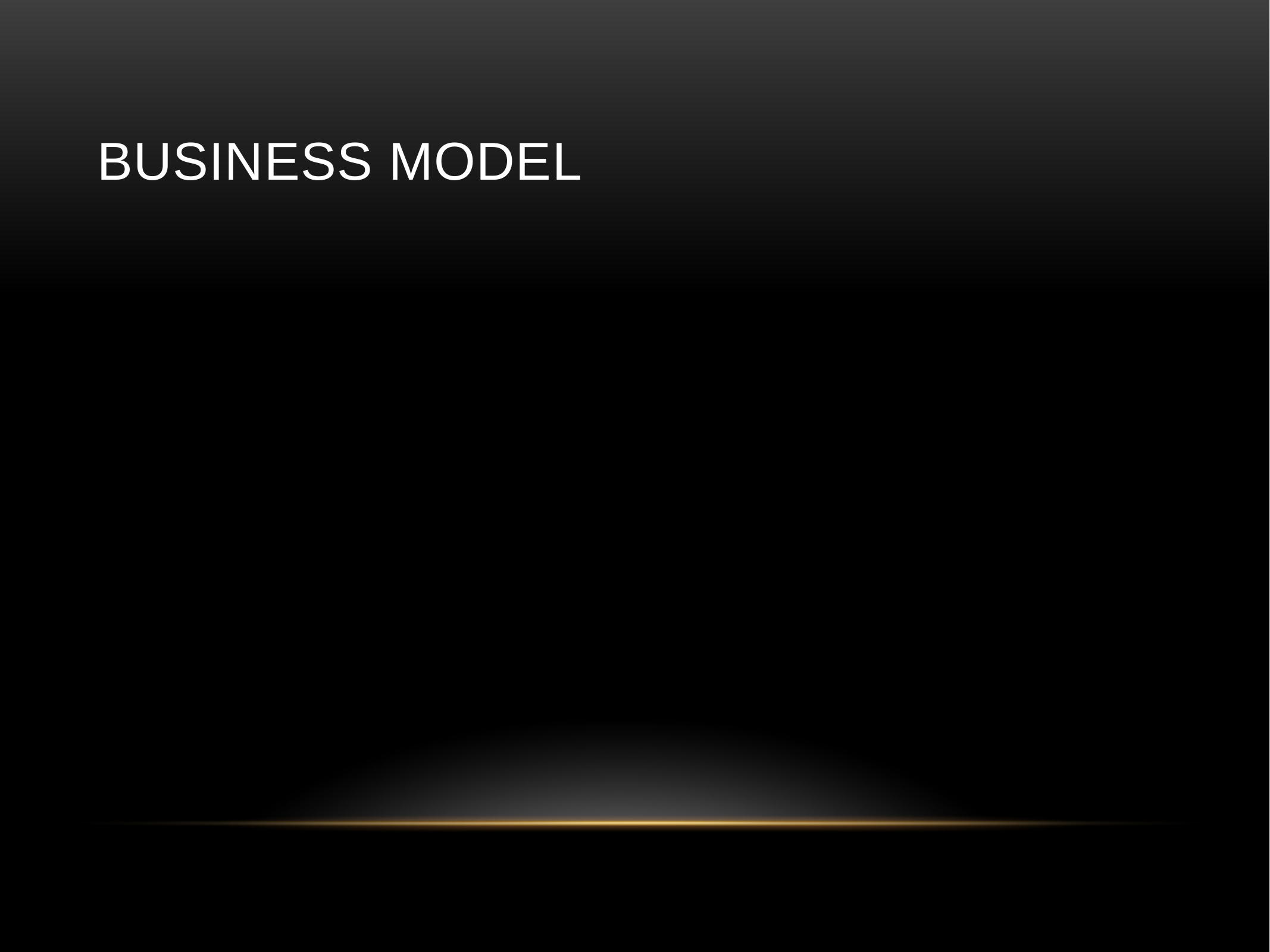

# Business Model

(Pricing)
(Value of each customer)
(Customer acquisition cost)